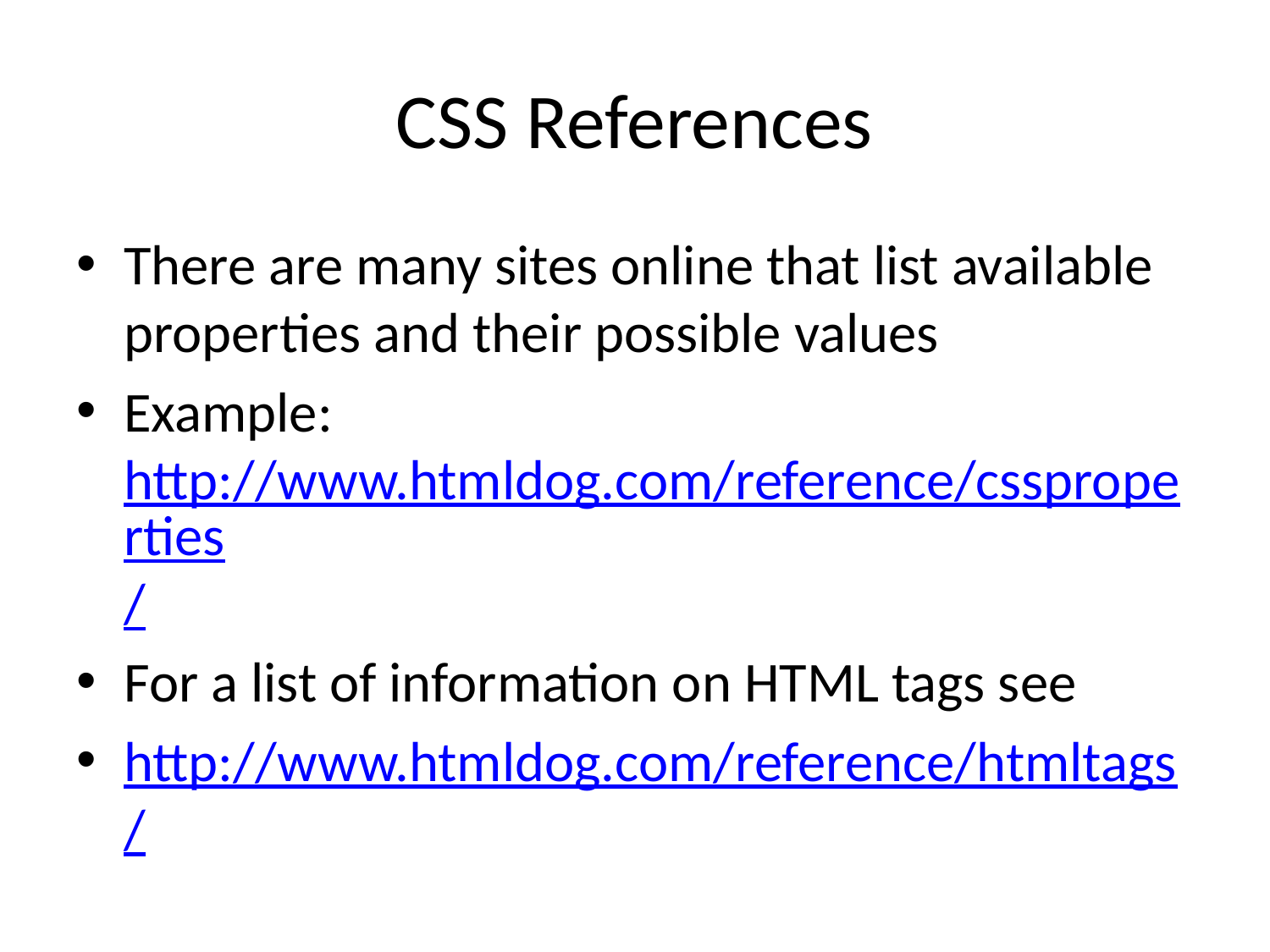

# CSS References
There are many sites online that list available properties and their possible values
Example: http://www.htmldog.com/reference/cssproperties/
For a list of information on HTML tags see
http://www.htmldog.com/reference/htmltags/